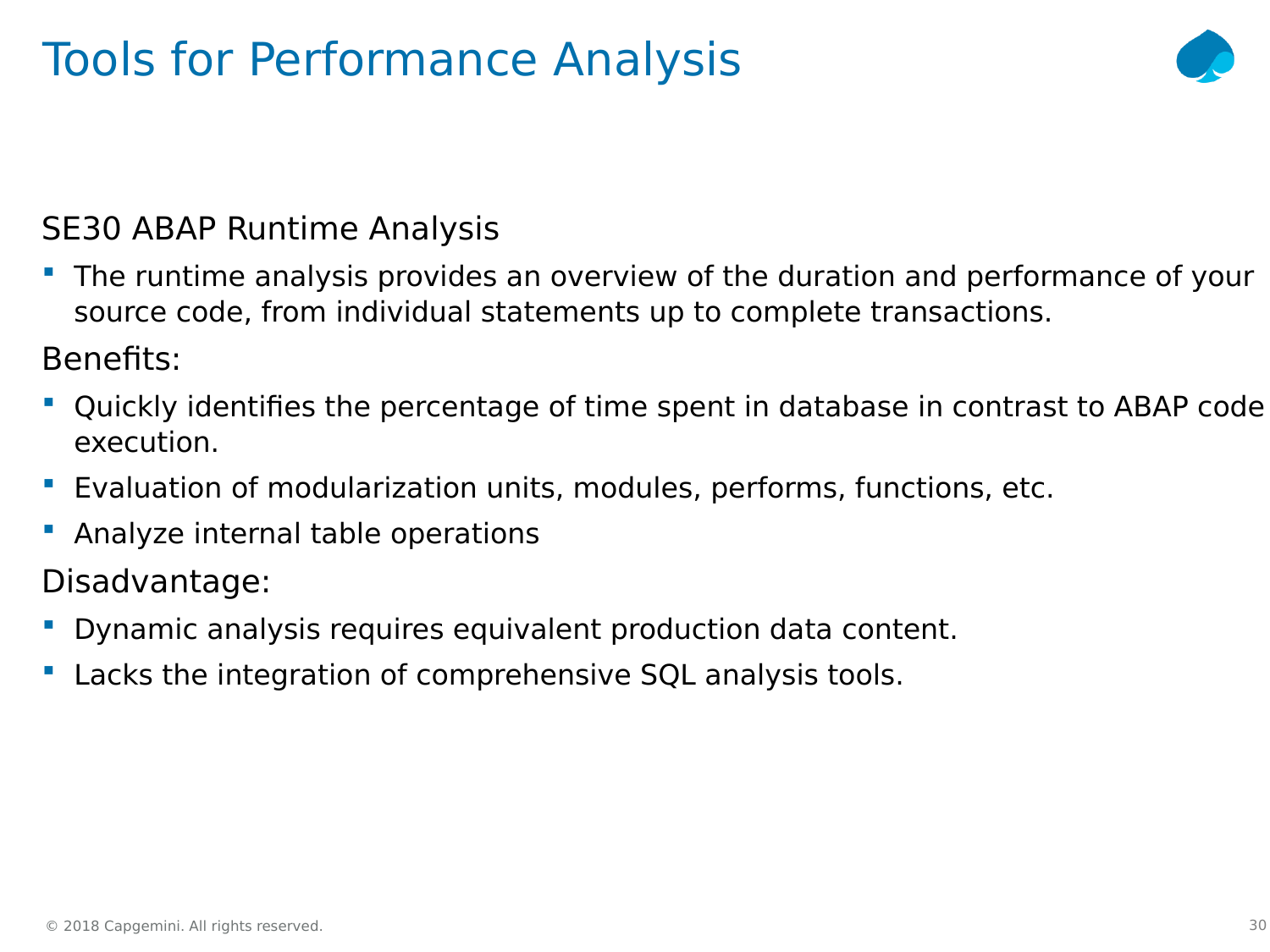

# Tools for Performance Analysis
SE30 ABAP Runtime Analysis
The runtime analysis provides an overview of the duration and performance of your source code, from individual statements up to complete transactions.
Benefits:
Quickly identifies the percentage of time spent in database in contrast to ABAP code execution.
Evaluation of modularization units, modules, performs, functions, etc.
Analyze internal table operations
Disadvantage:
Dynamic analysis requires equivalent production data content.
Lacks the integration of comprehensive SQL analysis tools.